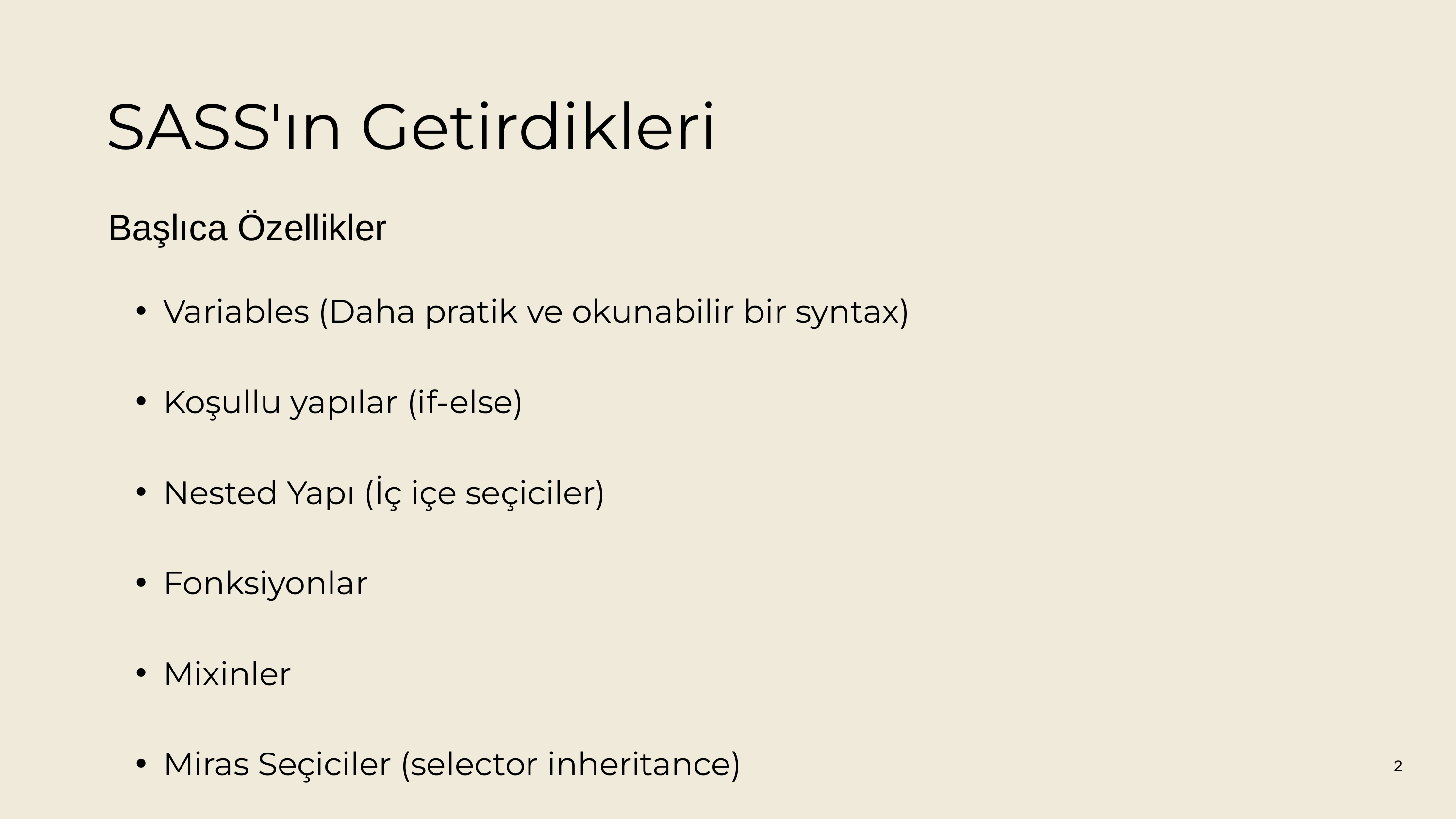

SASS'ın Getirdikleri
Başlıca Özellikler
Variables (Daha pratik ve okunabilir bir syntax)

Koşullu yapılar (if-else)

Nested Yapı (İç içe seçiciler)

Fonksiyonlar

Mixinler

Miras Seçiciler (selector inheritance)

2